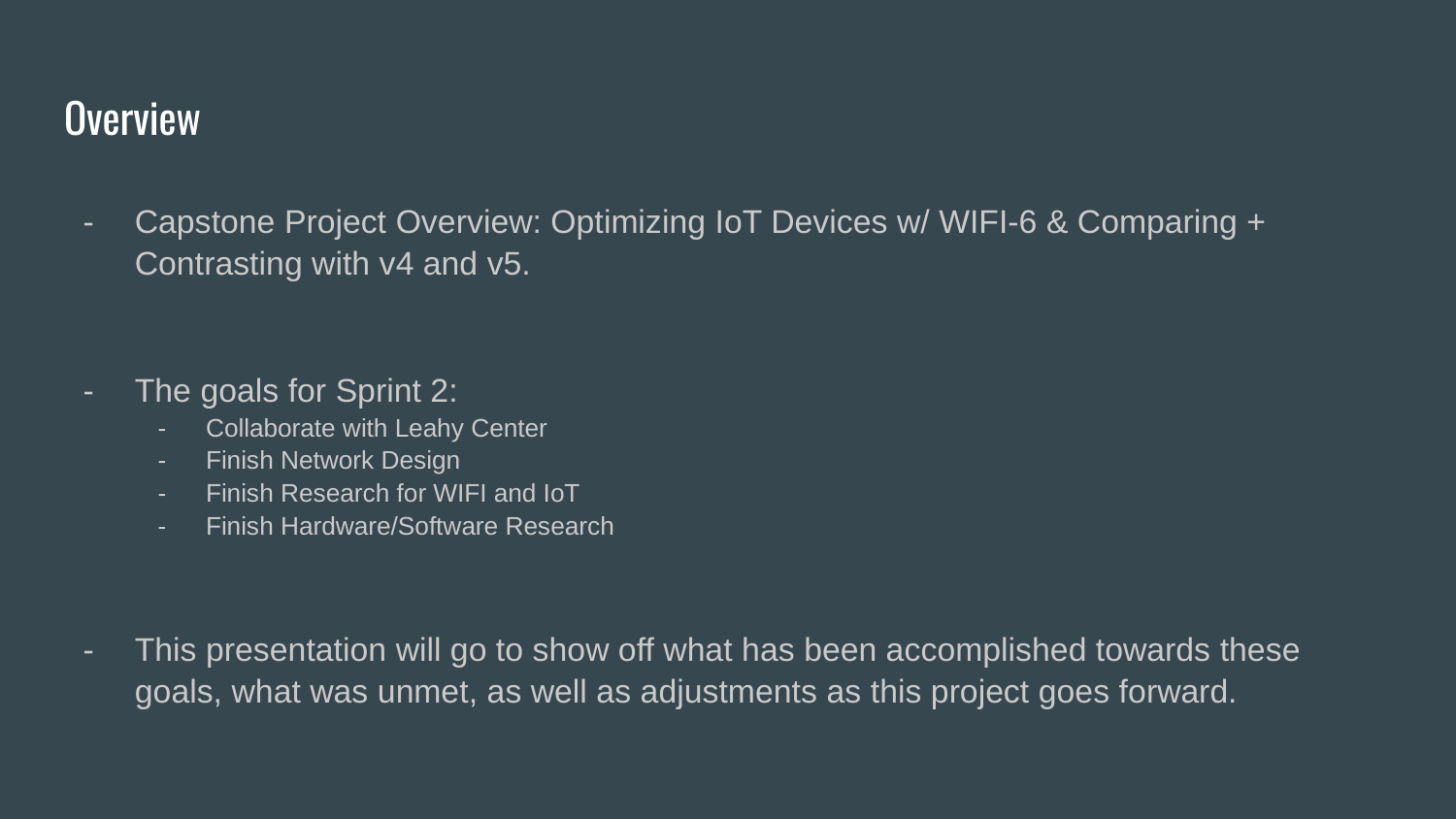

# Overview
Capstone Project Overview: Optimizing IoT Devices w/ WIFI-6 & Comparing + Contrasting with v4 and v5.

The goals for Sprint 2:
Collaborate with Leahy Center
Finish Network Design
Finish Research for WIFI and IoT
Finish Hardware/Software Research

This presentation will go to show off what has been accomplished towards these goals, what was unmet, as well as adjustments as this project goes forward.